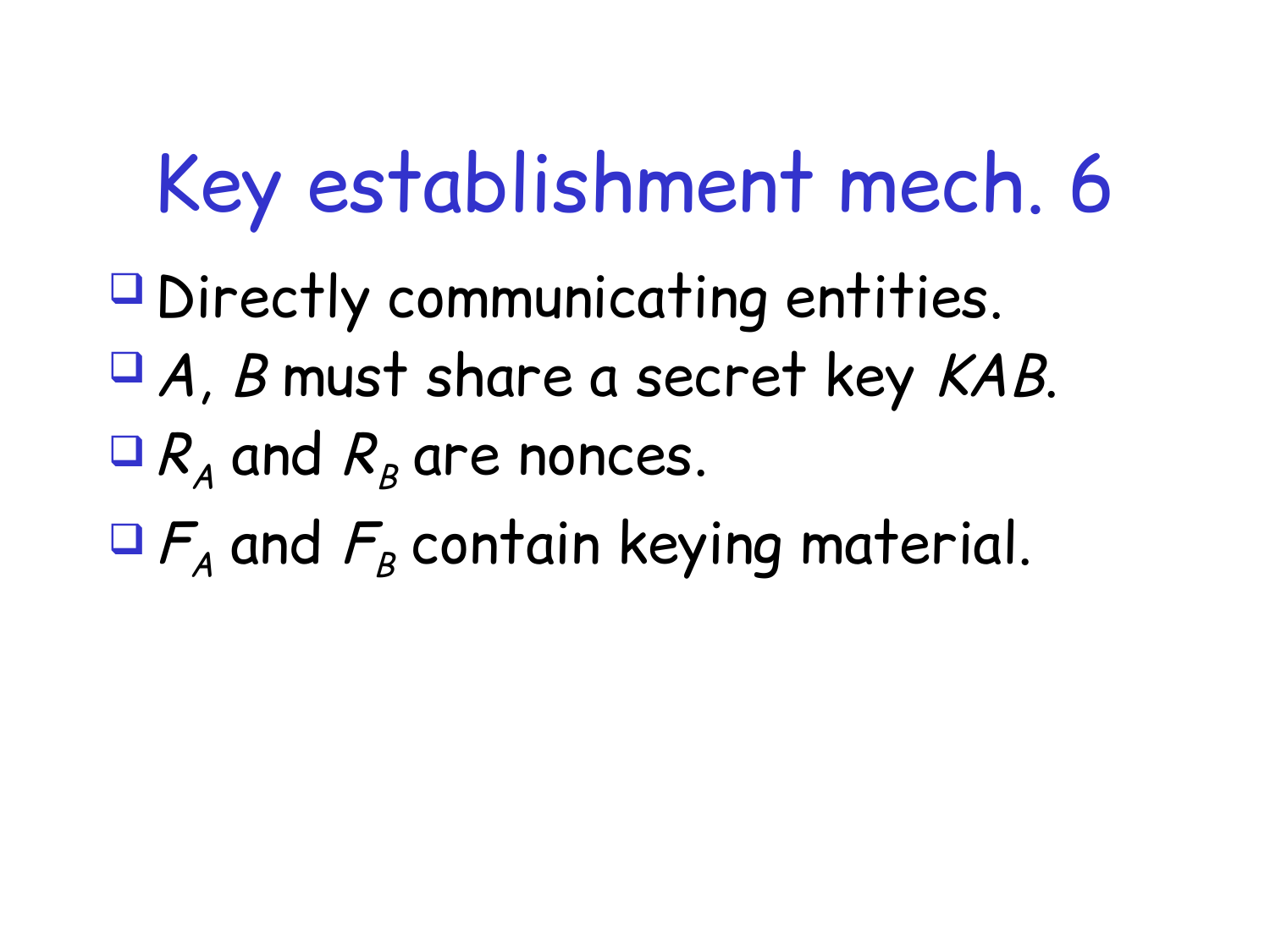

# Key establishment mech. 6
Directly communicating entities.
A, B must share a secret key KAB.
RA and RB are nonces.
FA and FB contain keying material.